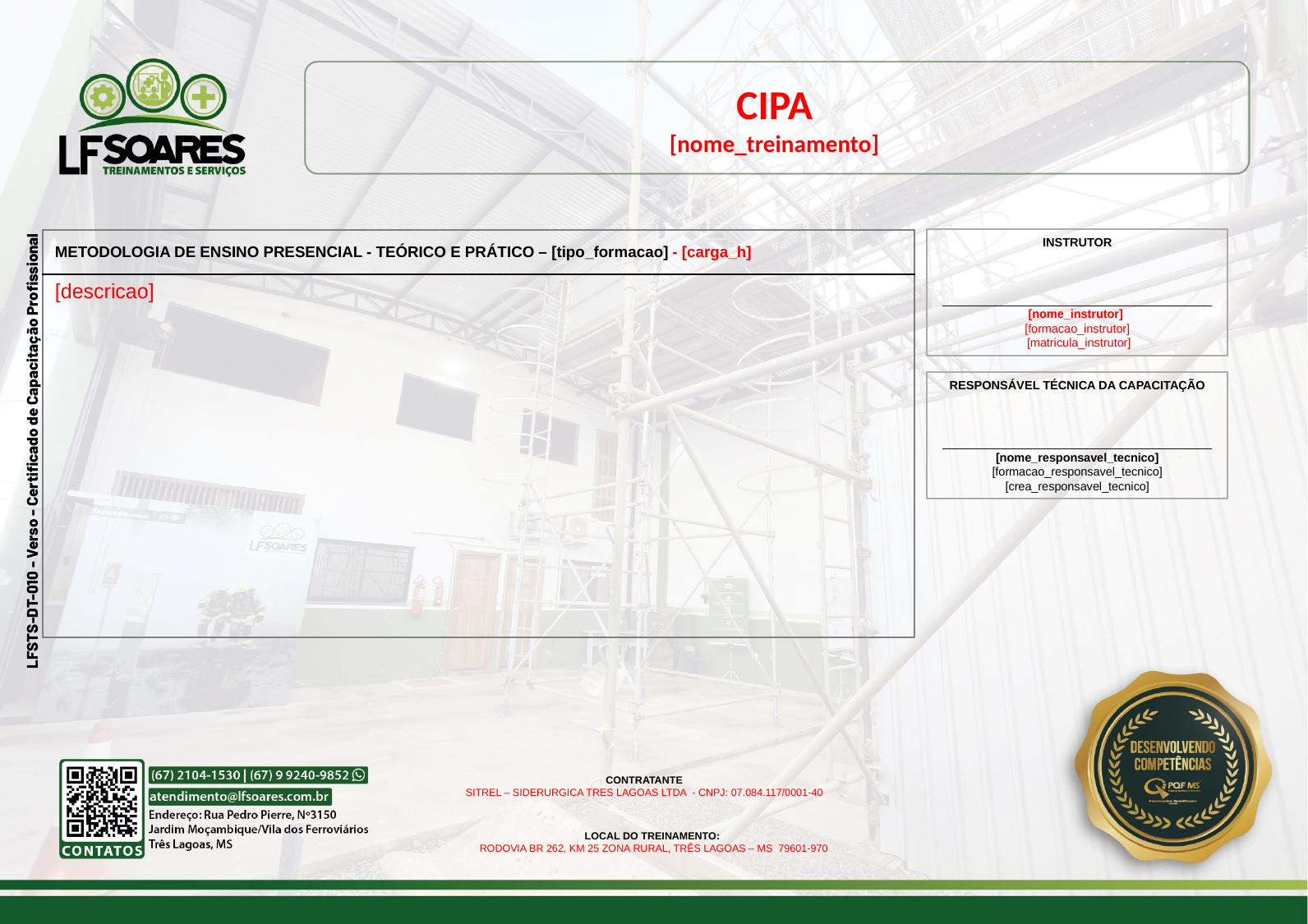

CIPA
[nome_treinamento]
INSTRUTOR

_________________________________________
[nome_instrutor]
[formacao_instrutor]
 [matricula_instrutor]
| METODOLOGIA DE ENSINO PRESENCIAL - TEÓRICO E PRÁTICO – [tipo\_formacao] - [carga\_h] |
| --- |
| [descricao] |
RESPONSÁVEL TÉCNICA DA CAPACITAÇÃO

_________________________________________
[nome_responsavel_tecnico]
[formacao_responsavel_tecnico]
[crea_responsavel_tecnico]
CONTRATANTE
SITREL – SIDERURGICA TRES LAGOAS LTDA  - CNPJ: 07.084.117/0001-40
LOCAL DO TREINAMENTO:
RODOVIA BR 262, KM 25 ZONA RURAL, TRÊS LAGOAS – MS  79601-970